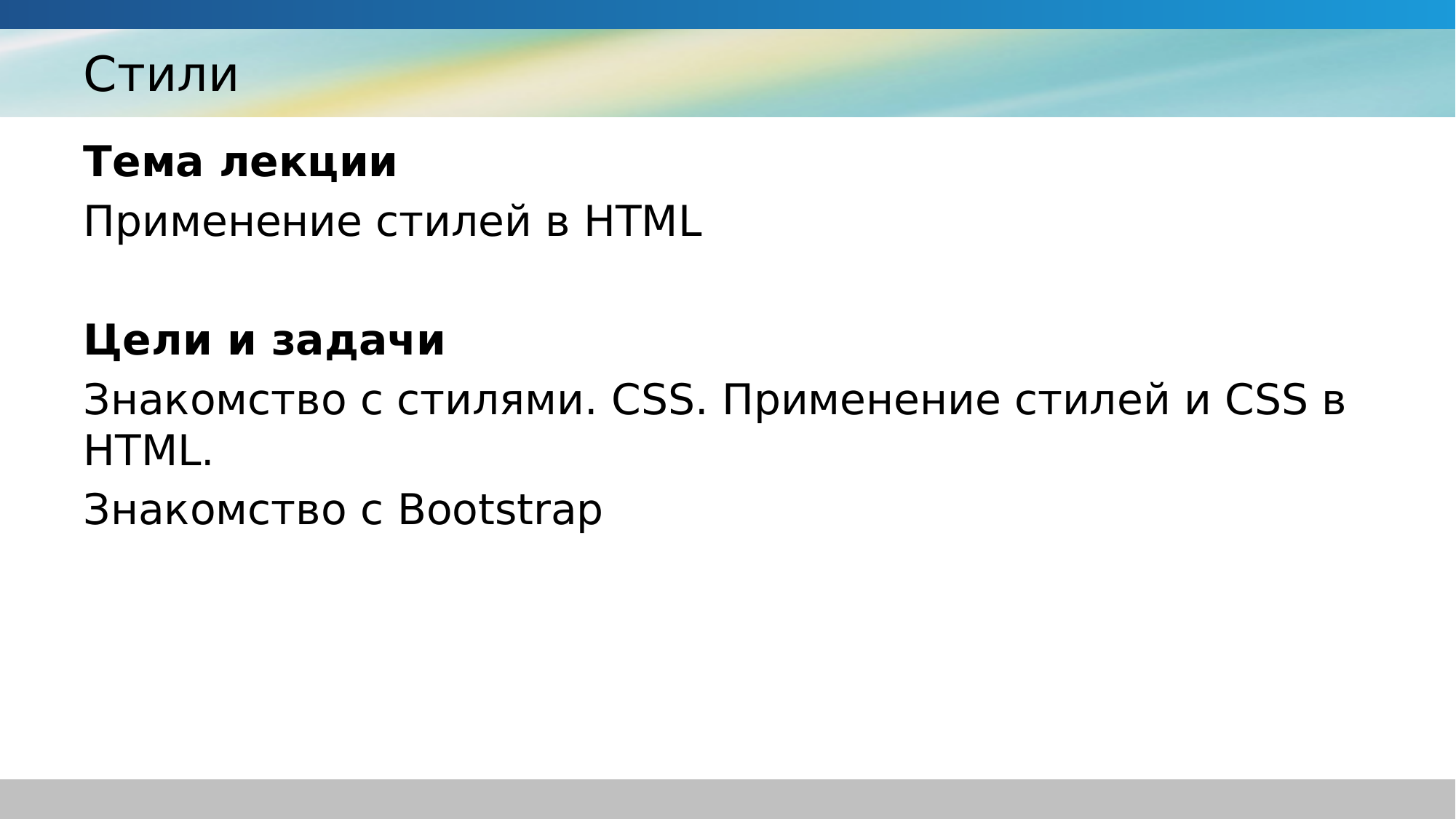

# Стили
Тема лекции
Применение стилей в HTML

Цели и задачи
Знакомство с стилями. CSS. Применение стилей и CSS в HTML.
Знакомство с Bootstrap